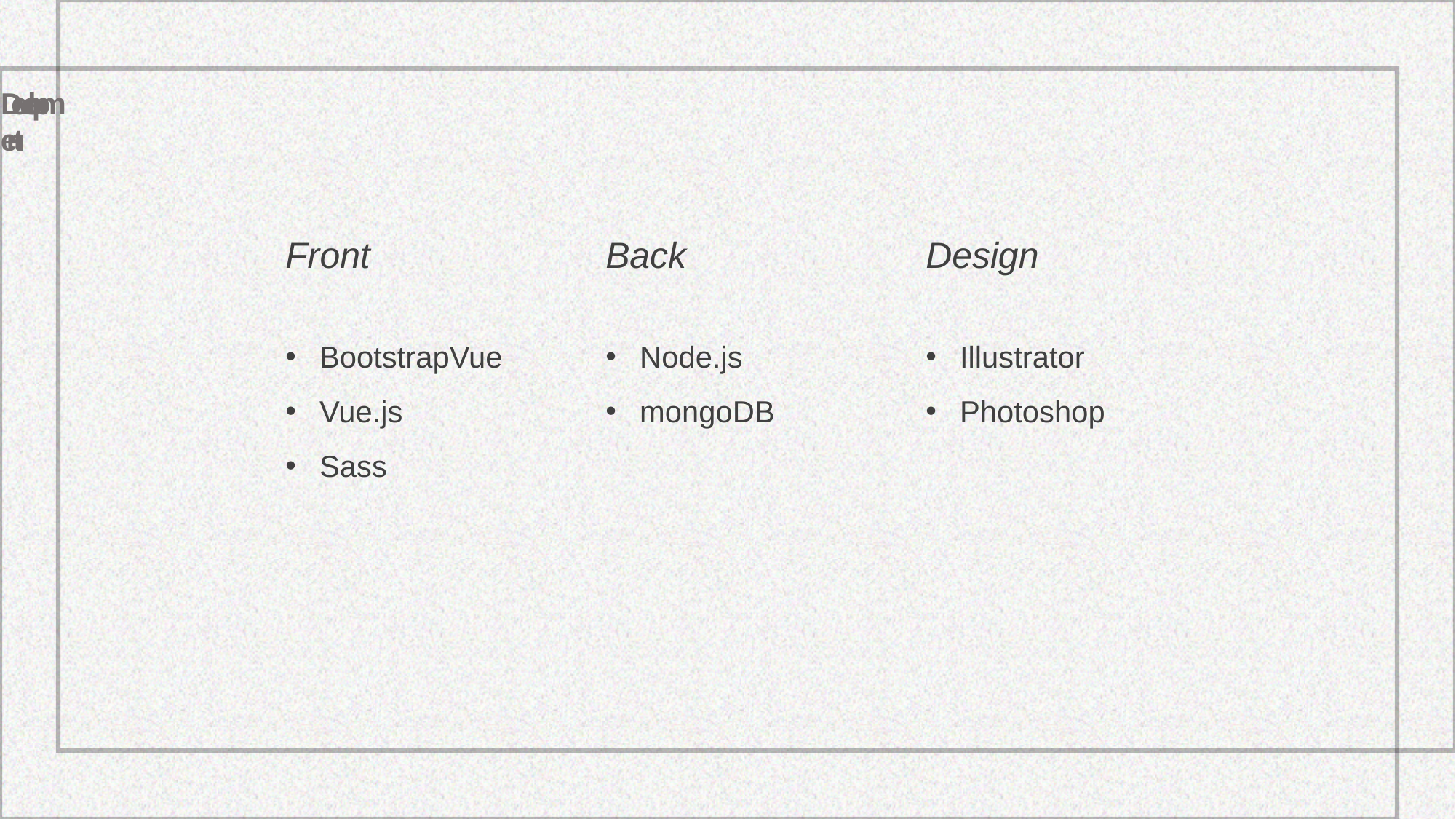

Development
Design

Illustrator
Photoshop

Front

BootstrapVue
Vue.js
Sass
Back

Node.js
mongoDB